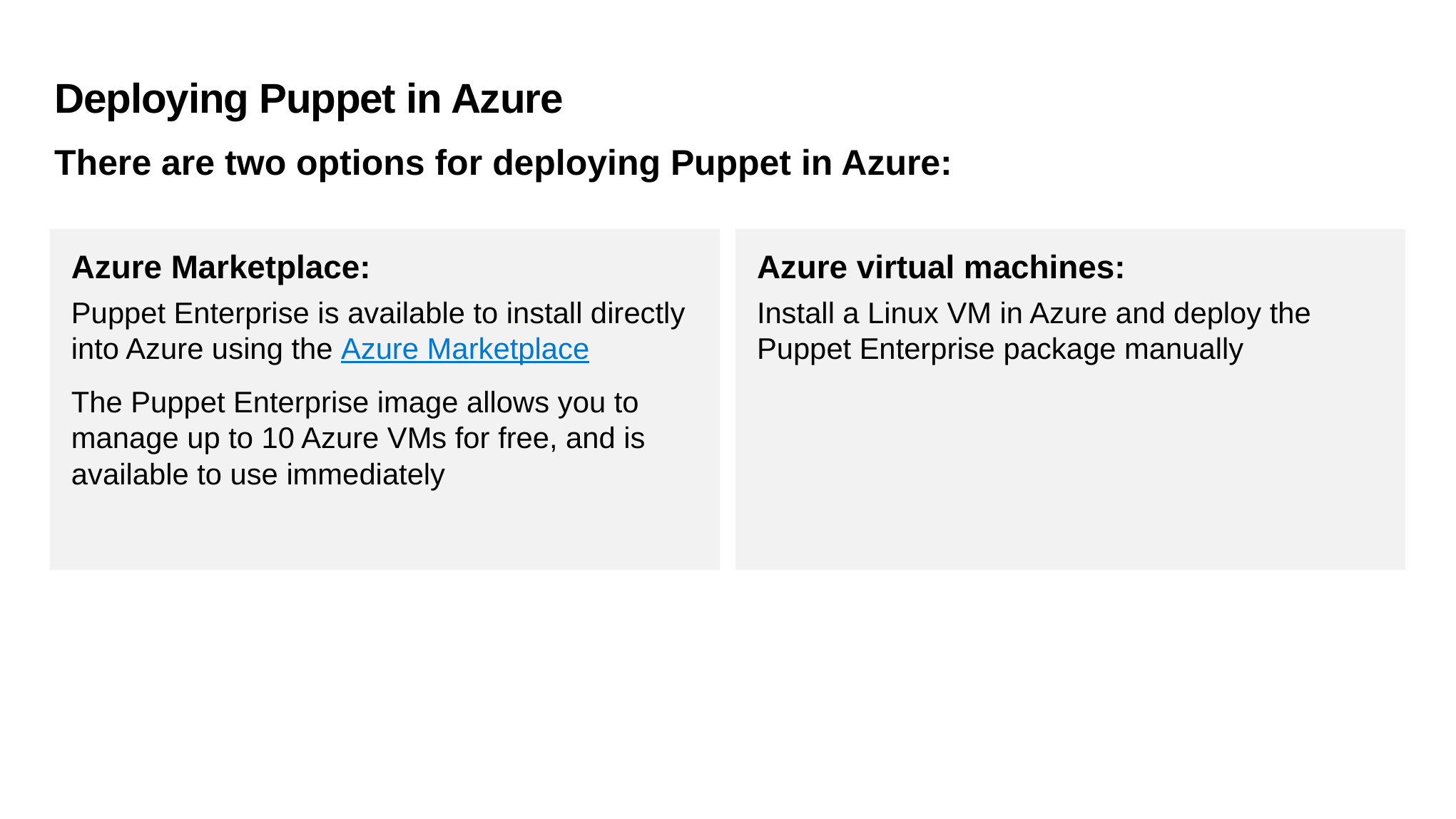

# Deploying Puppet in Azure
There are two options for deploying Puppet in Azure:
Azure Marketplace:
Puppet Enterprise is available to install directly into Azure using the Azure Marketplace
The Puppet Enterprise image allows you to manage up to 10 Azure VMs for free, and is available to use immediately
Azure virtual machines:
Install a Linux VM in Azure and deploy the Puppet Enterprise package manually